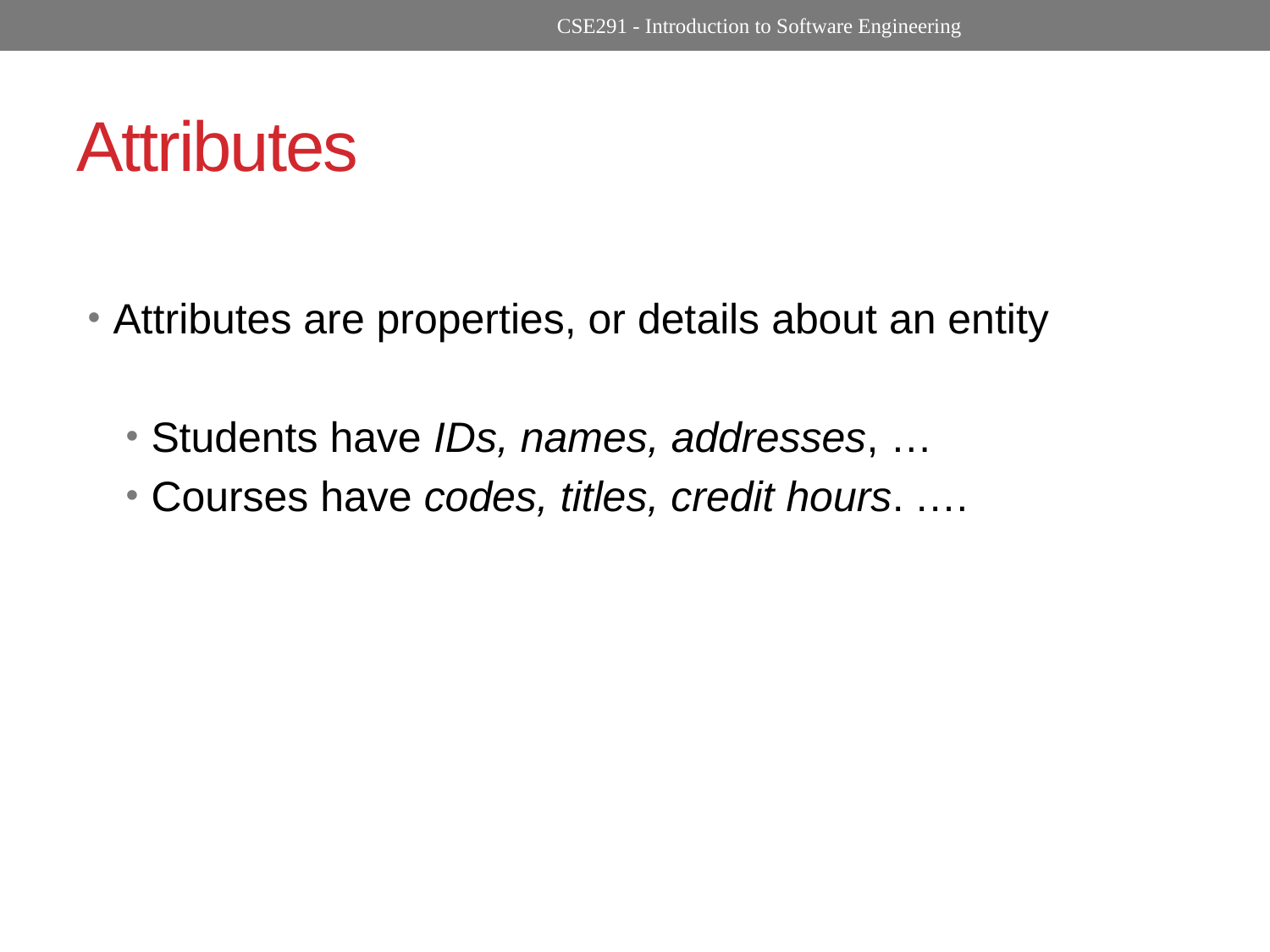

CSE291 - Introduction to Software Engineering
# Attributes

Attributes are properties, or details about an entity

Students have IDs, names, addresses, …
Courses have codes, titles, credit hours. .…